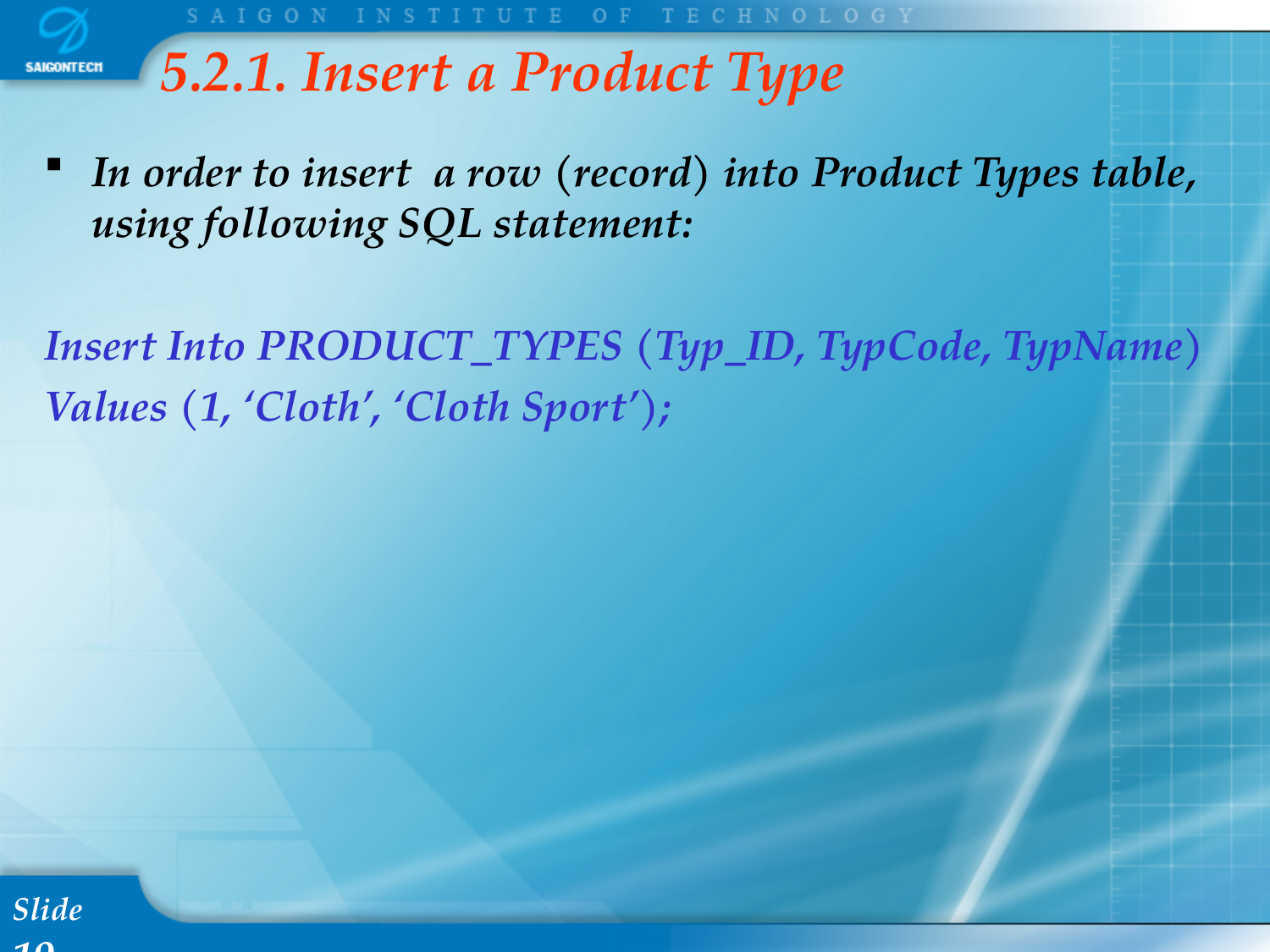

# 5.2.1. Insert a Product Type
In order to insert  a row (record) into Product Types table, using following SQL statement:

Insert Into PRODUCT_TYPES (Typ_ID, TypCode, TypName)
Values (1, ‘Cloth’, ‘Cloth Sport’);